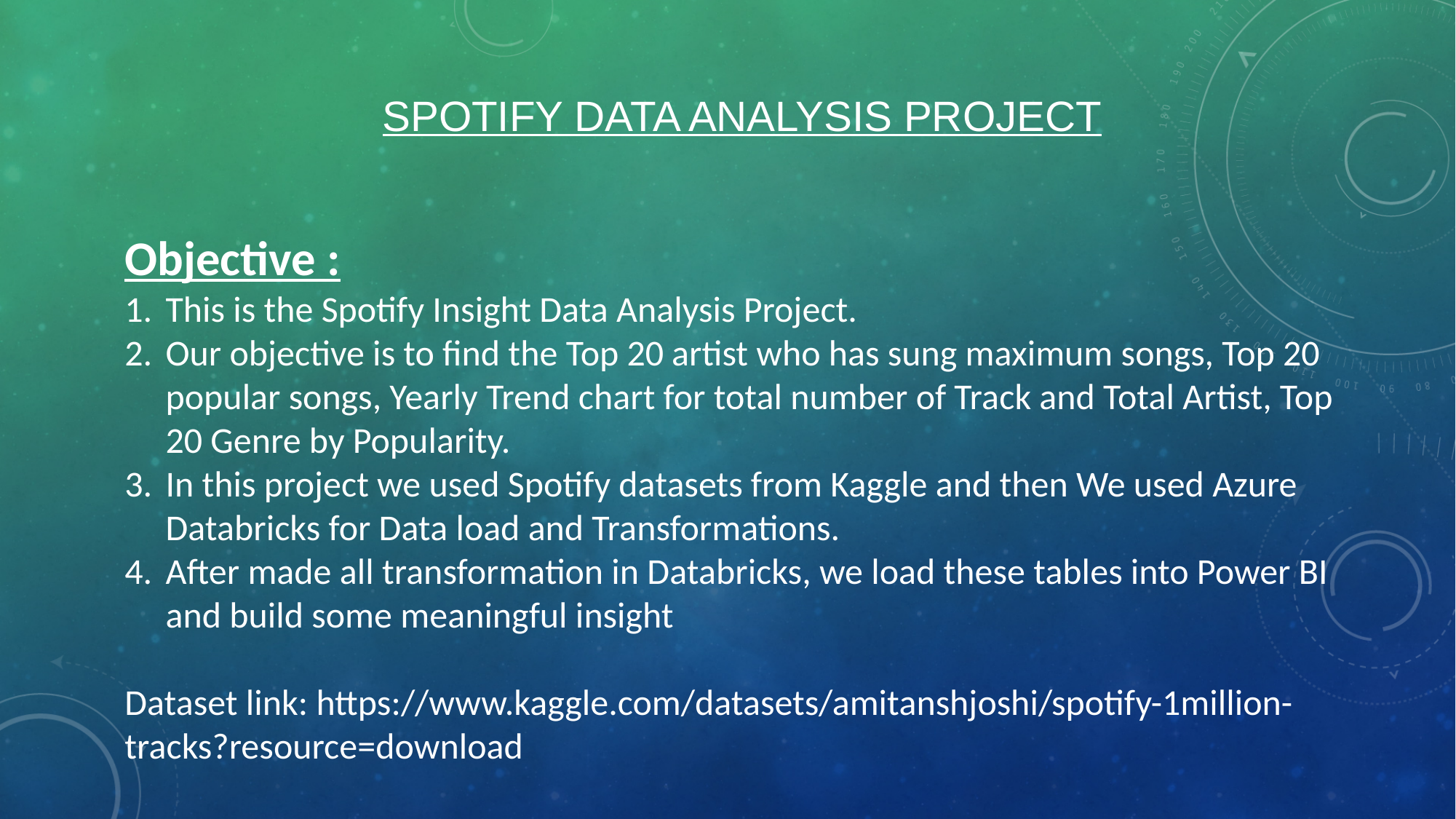

SPOTIFY DATA ANALYSIS PROJECT

Objective :
This is the Spotify Insight Data Analysis Project.
Our objective is to find the Top 20 artist who has sung maximum songs, Top 20 popular songs, Yearly Trend chart for total number of Track and Total Artist, Top 20 Genre by Popularity.
In this project we used Spotify datasets from Kaggle and then We used Azure Databricks for Data load and Transformations.
After made all transformation in Databricks, we load these tables into Power BI and build some meaningful insight

Dataset link: https://www.kaggle.com/datasets/amitanshjoshi/spotify-1million-tracks?resource=download